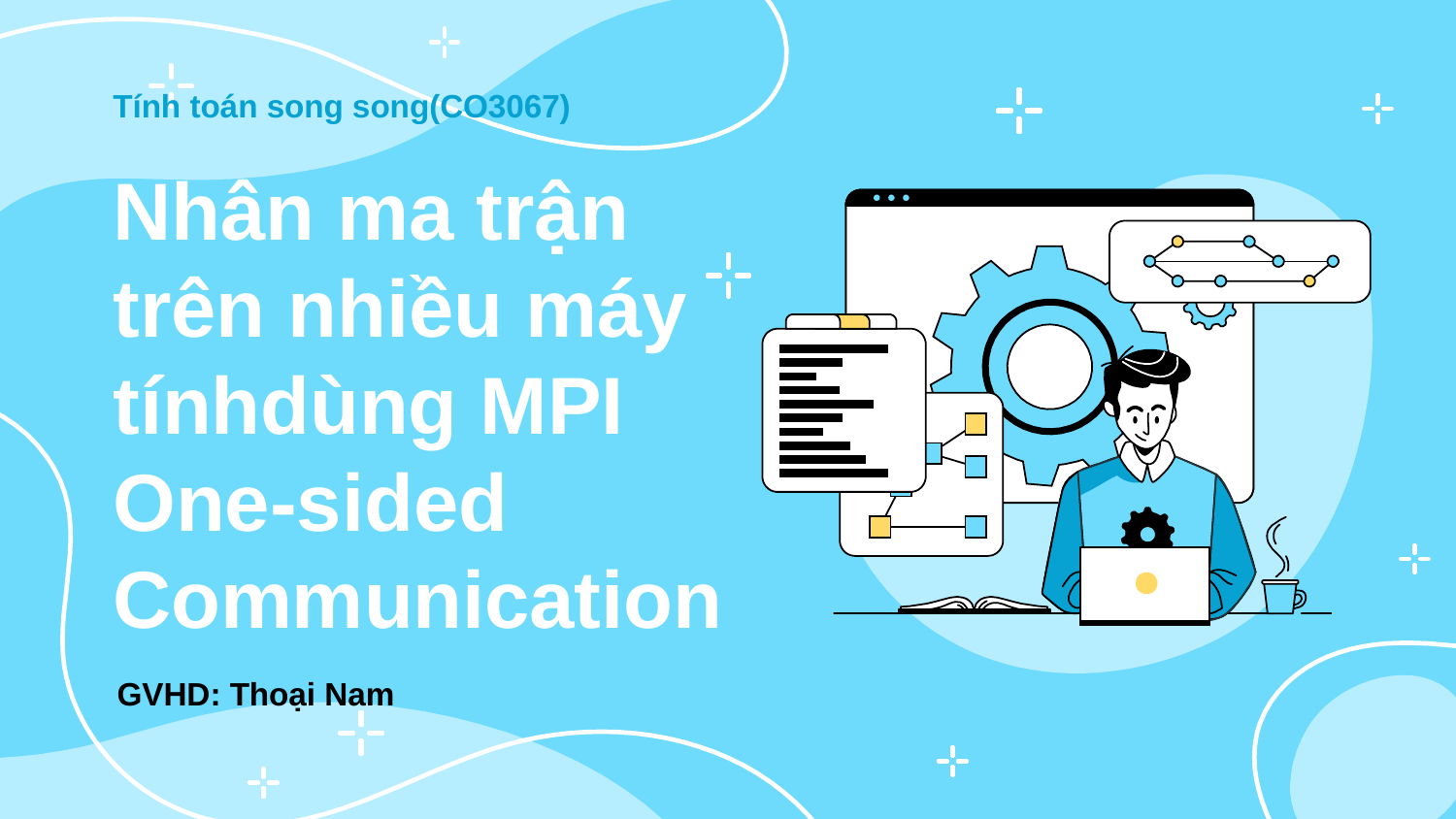

Tính toán song song(CO3067)

# Nhân ma trận trên nhiều máy tínhdùng MPI One-sided Communication

GVHD: Thoại Nam